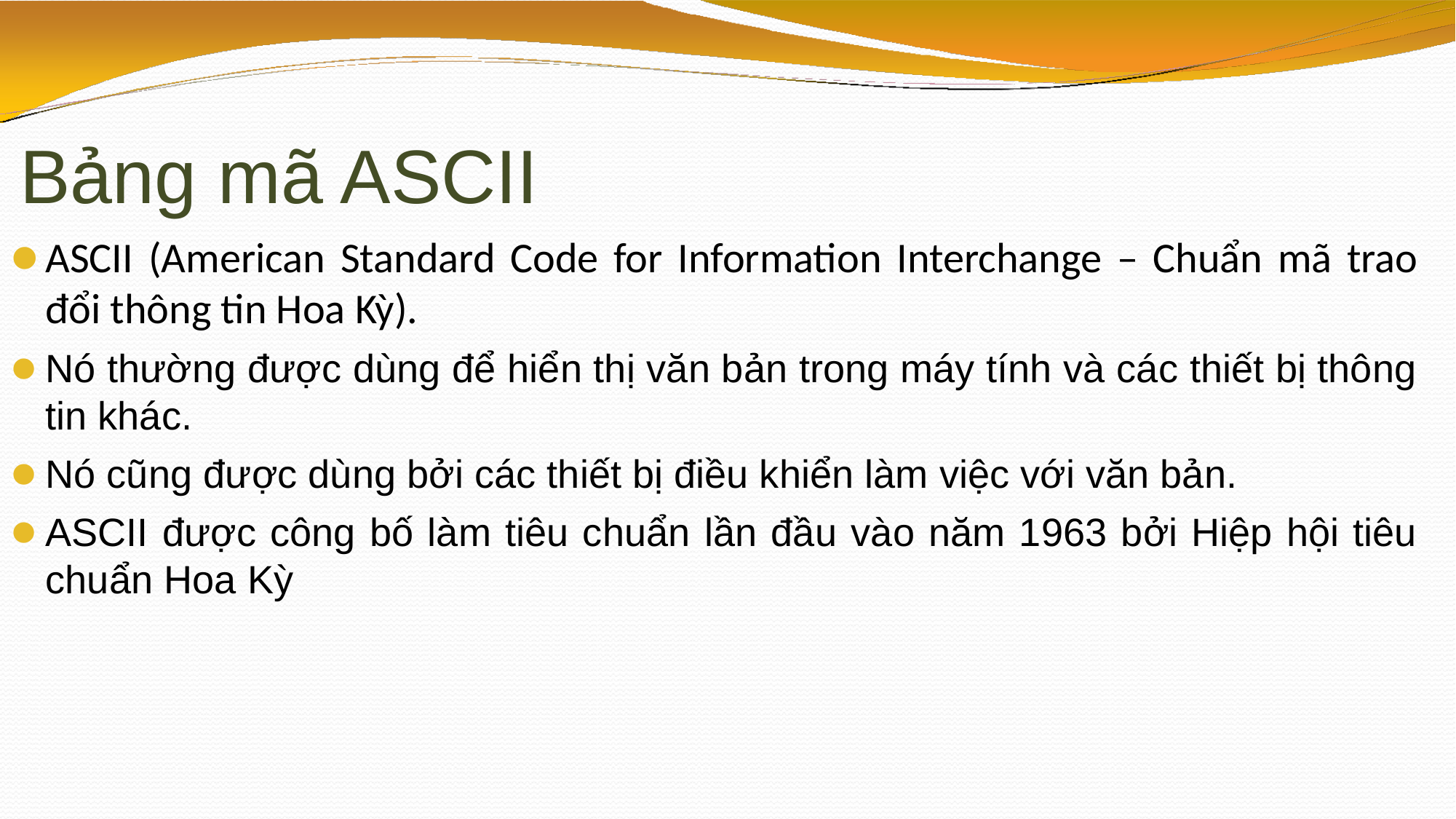

# Bảng mã ASCII
ASCII (American Standard Code for Information Interchange – Chuẩn mã trao đổi thông tin Hoa Kỳ).
Nó thường được dùng để hiển thị văn bản trong máy tính và các thiết bị thông tin khác.
Nó cũng được dùng bởi các thiết bị điều khiển làm việc với văn bản.
ASCII được công bố làm tiêu chuẩn lần đầu vào năm 1963 bởi Hiệp hội tiêu chuẩn Hoa Kỳ